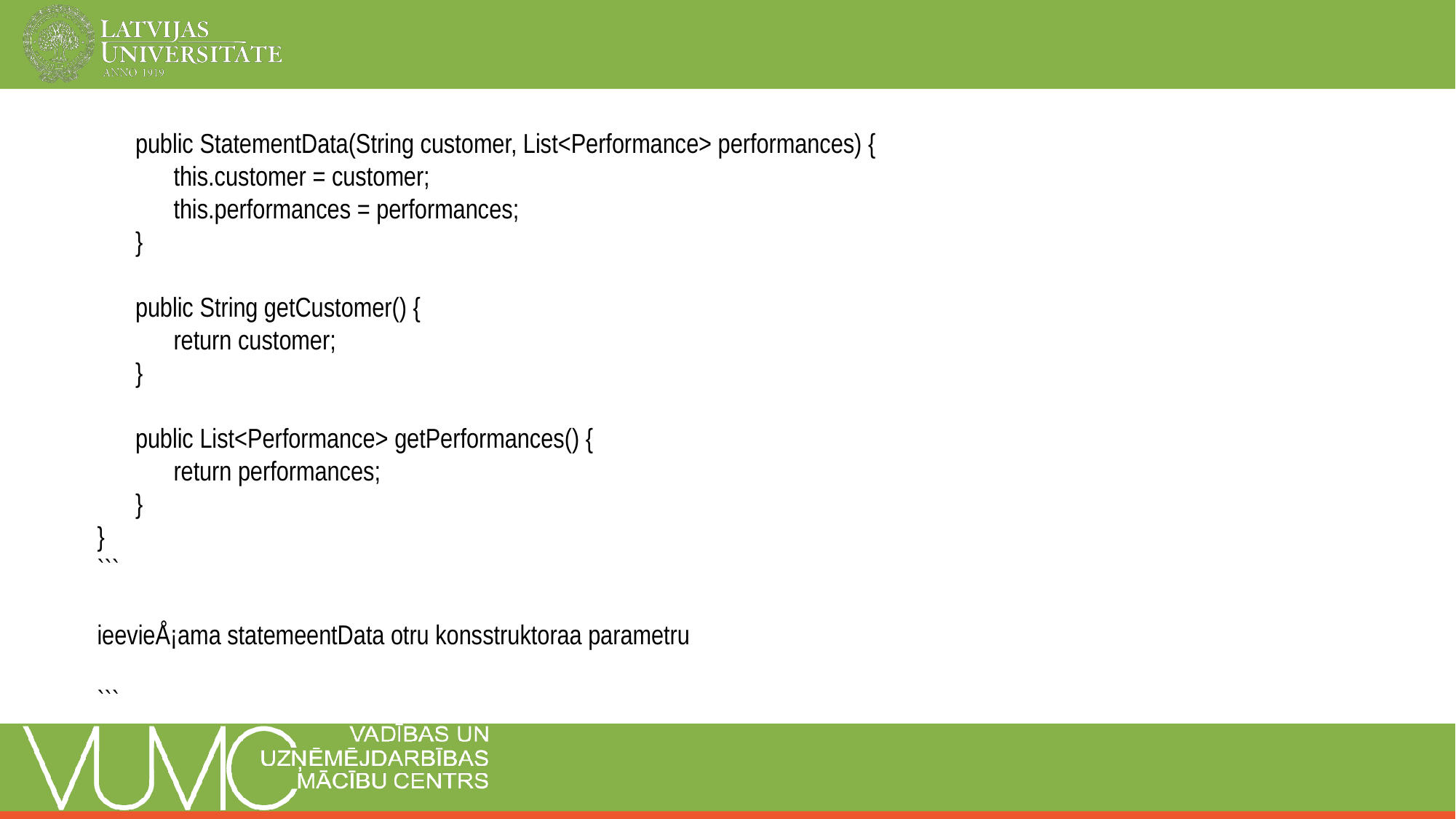

public StatementData(String customer, List<Performance> performances) {
this.customer = customer;
this.performances = performances;
}

public String getCustomer() {
return customer;
}

public List<Performance> getPerformances() {
return performances;
}
}
```

ieevieÅ¡ama statemeentData otru konsstruktoraa parametru

```